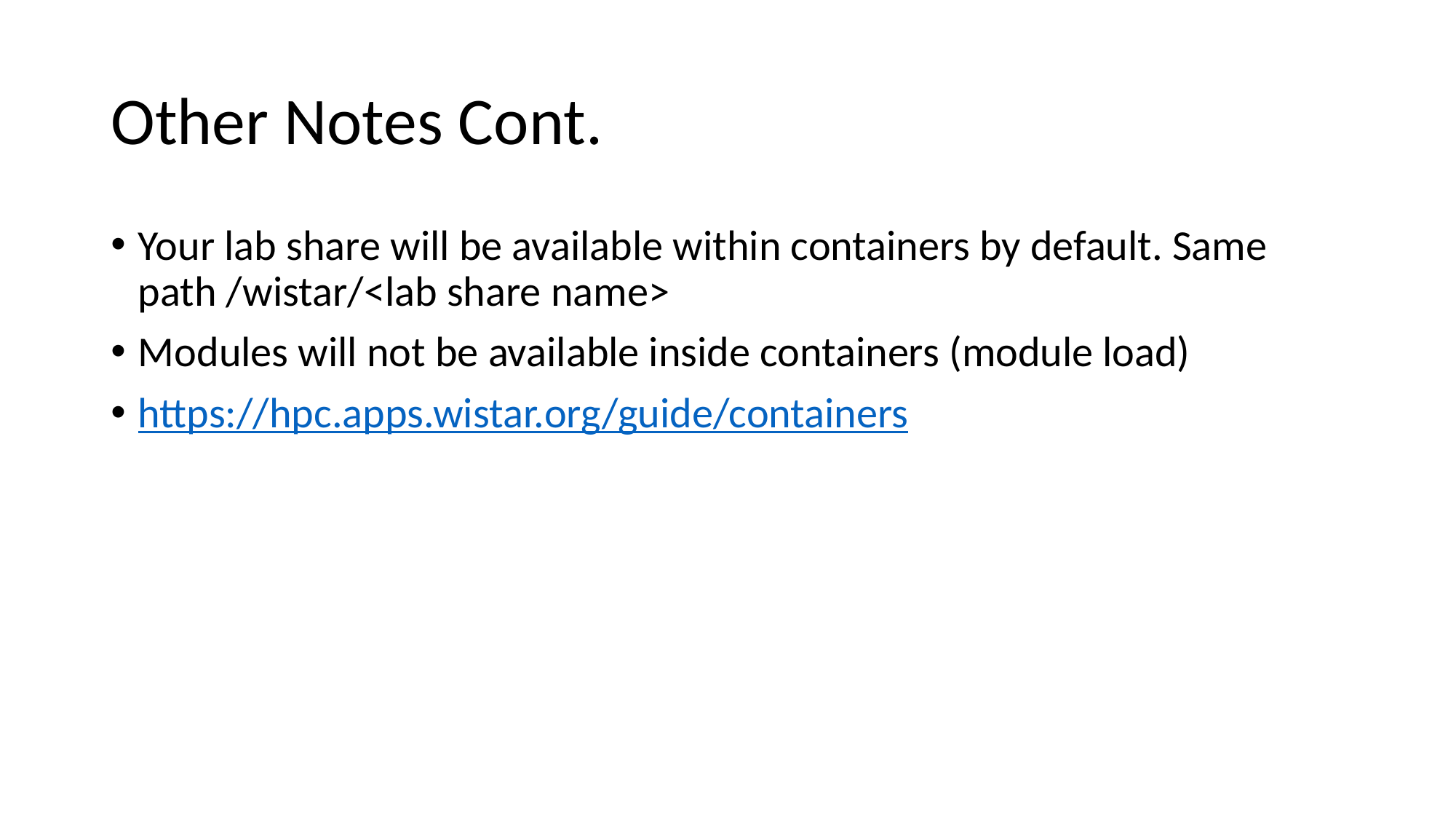

# Other Notes Cont.
Your lab share will be available within containers by default. Same path /wistar/<lab share name>
Modules will not be available inside containers (module load)
https://hpc.apps.wistar.org/guide/containers